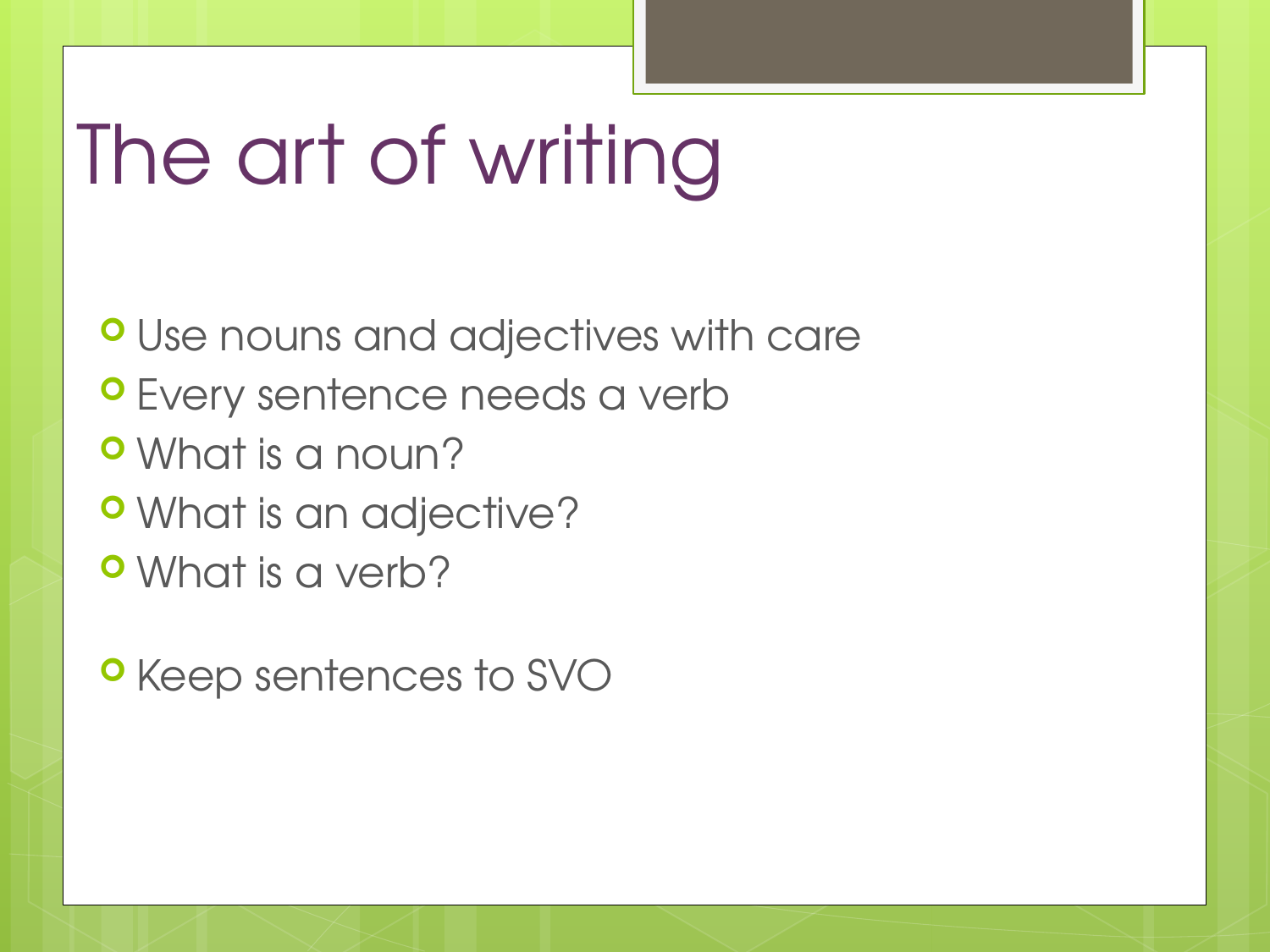

# The art of writing
Use nouns and adjectives with care
Every sentence needs a verb
What is a noun?
What is an adjective?
What is a verb?

Keep sentences to SVO